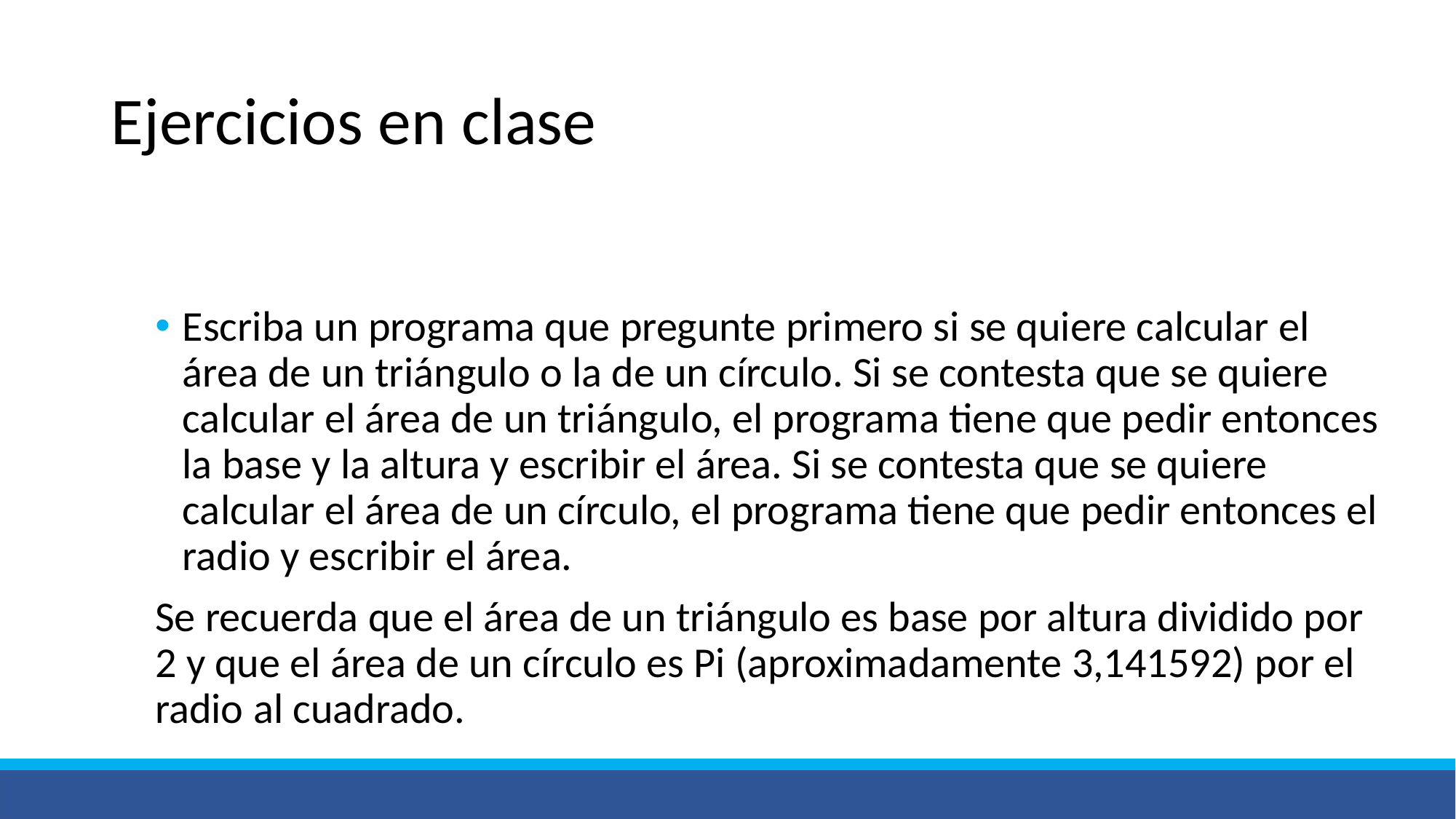

# Ejercicios en clase
Escriba un programa que pregunte primero si se quiere calcular el área de un triángulo o la de un círculo. Si se contesta que se quiere calcular el área de un triángulo, el programa tiene que pedir entonces la base y la altura y escribir el área. Si se contesta que se quiere calcular el área de un círculo, el programa tiene que pedir entonces el radio y escribir el área.
Se recuerda que el área de un triángulo es base por altura dividido por 2 y que el área de un círculo es Pi (aproximadamente 3,141592) por el radio al cuadrado.